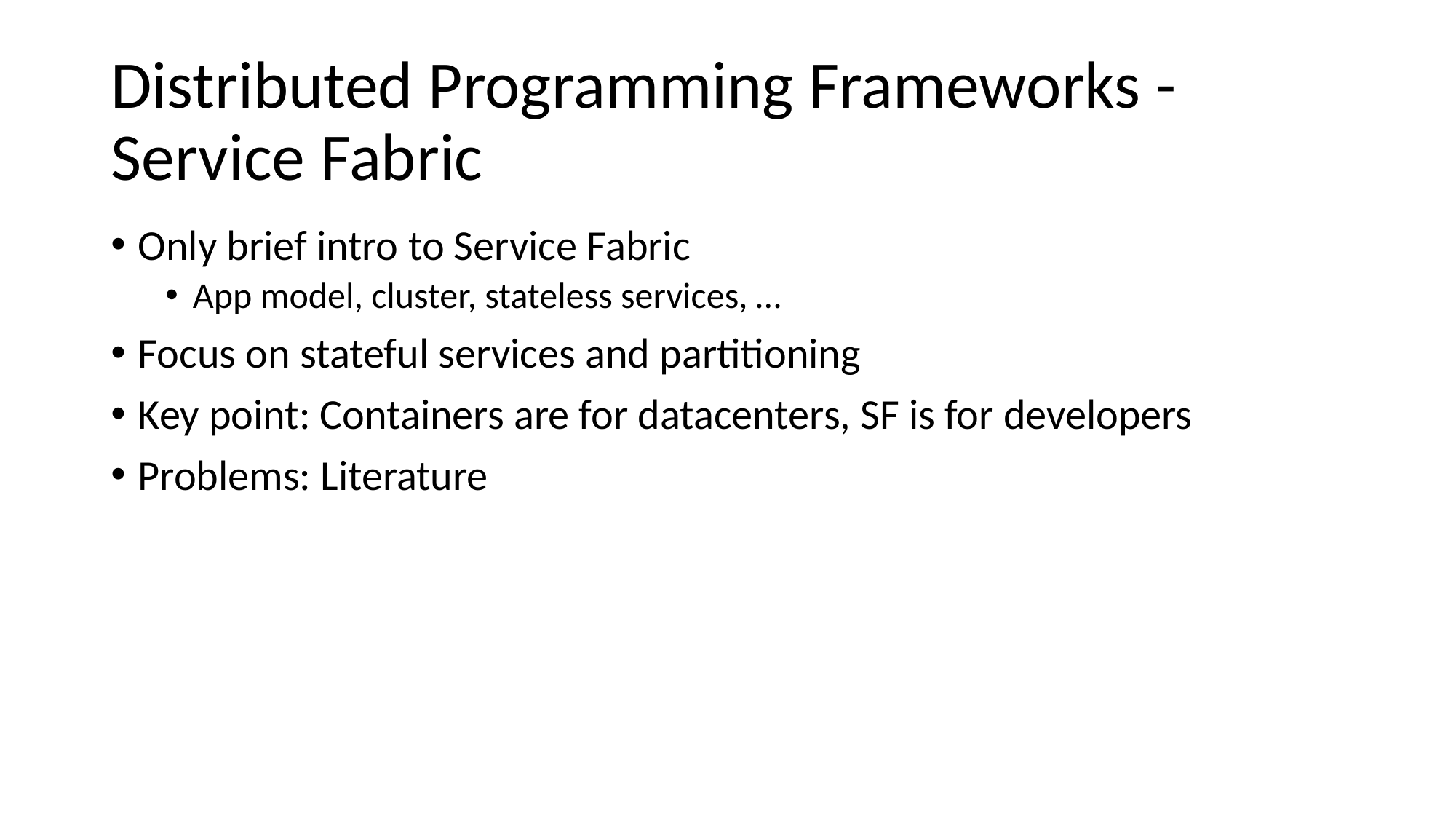

# Distributed Programming Frameworks - Service Fabric
Only brief intro to Service Fabric
App model, cluster, stateless services, …
Focus on stateful services and partitioning
Key point: Containers are for datacenters, SF is for developers
Problems: Literature